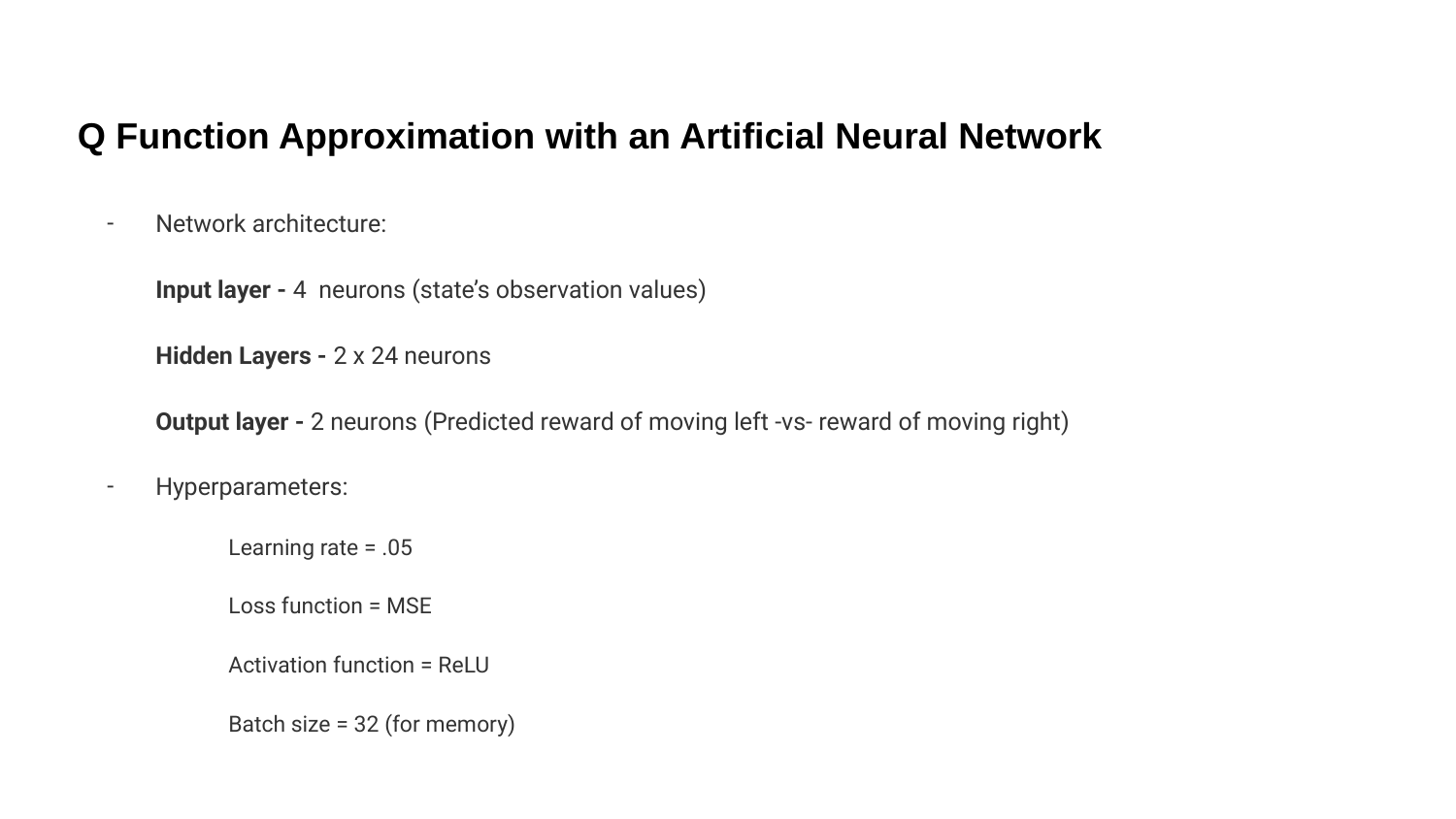

# Q Function Approximation with an Artificial Neural Network
Network architecture:
Input layer - 4  neurons (state’s observation values)
Hidden Layers - 2 x 24 neurons
Output layer - 2 neurons (Predicted reward of moving left -vs- reward of moving right)
Hyperparameters:
Learning rate = .05
Loss function = MSE
Activation function = ReLU
Batch size = 32 (for memory)